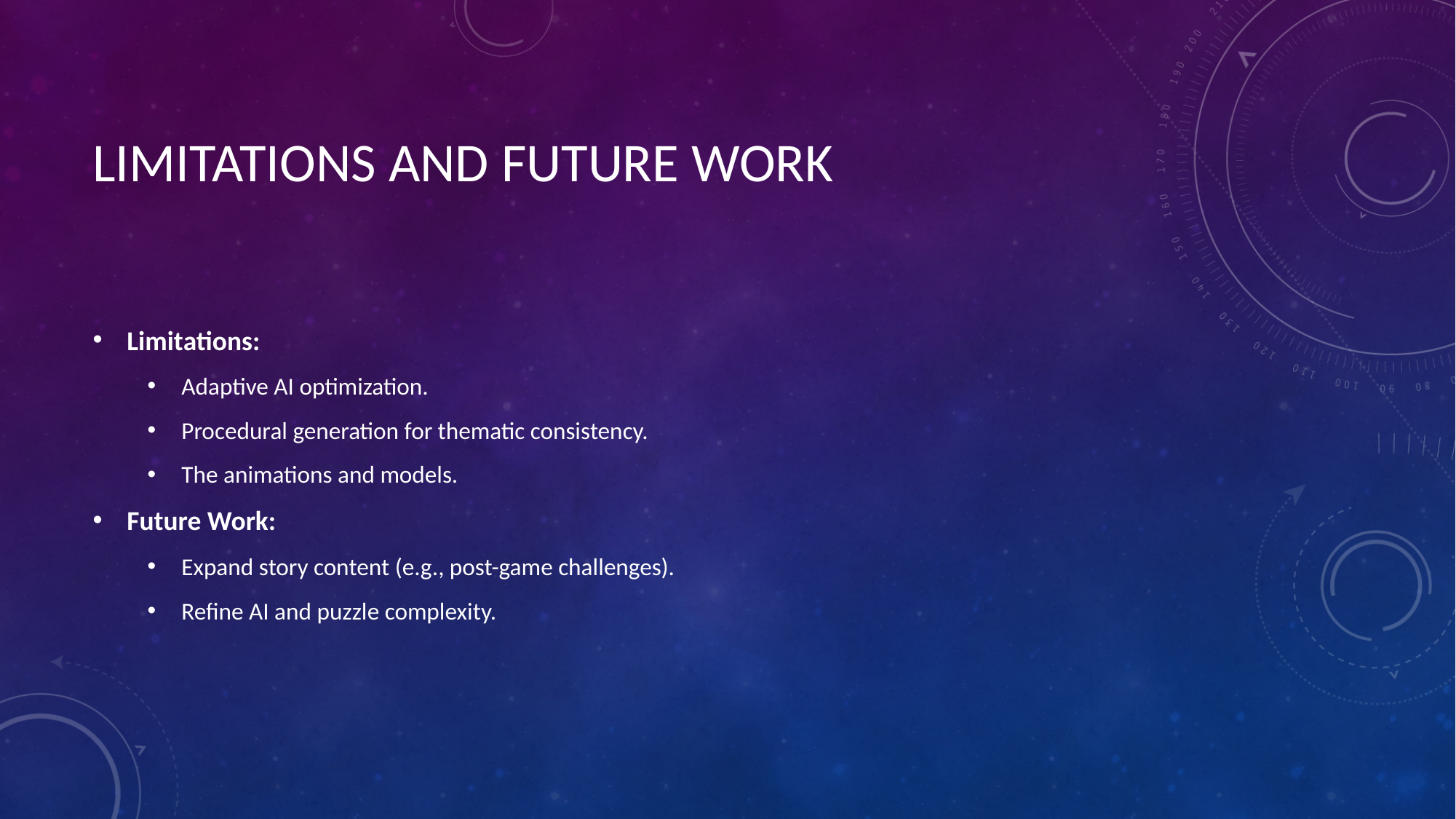

# Limitations and Future Work
Limitations:
Adaptive AI optimization.
Procedural generation for thematic consistency.
The animations and models.
Future Work:
Expand story content (e.g., post-game challenges).
Refine AI and puzzle complexity.